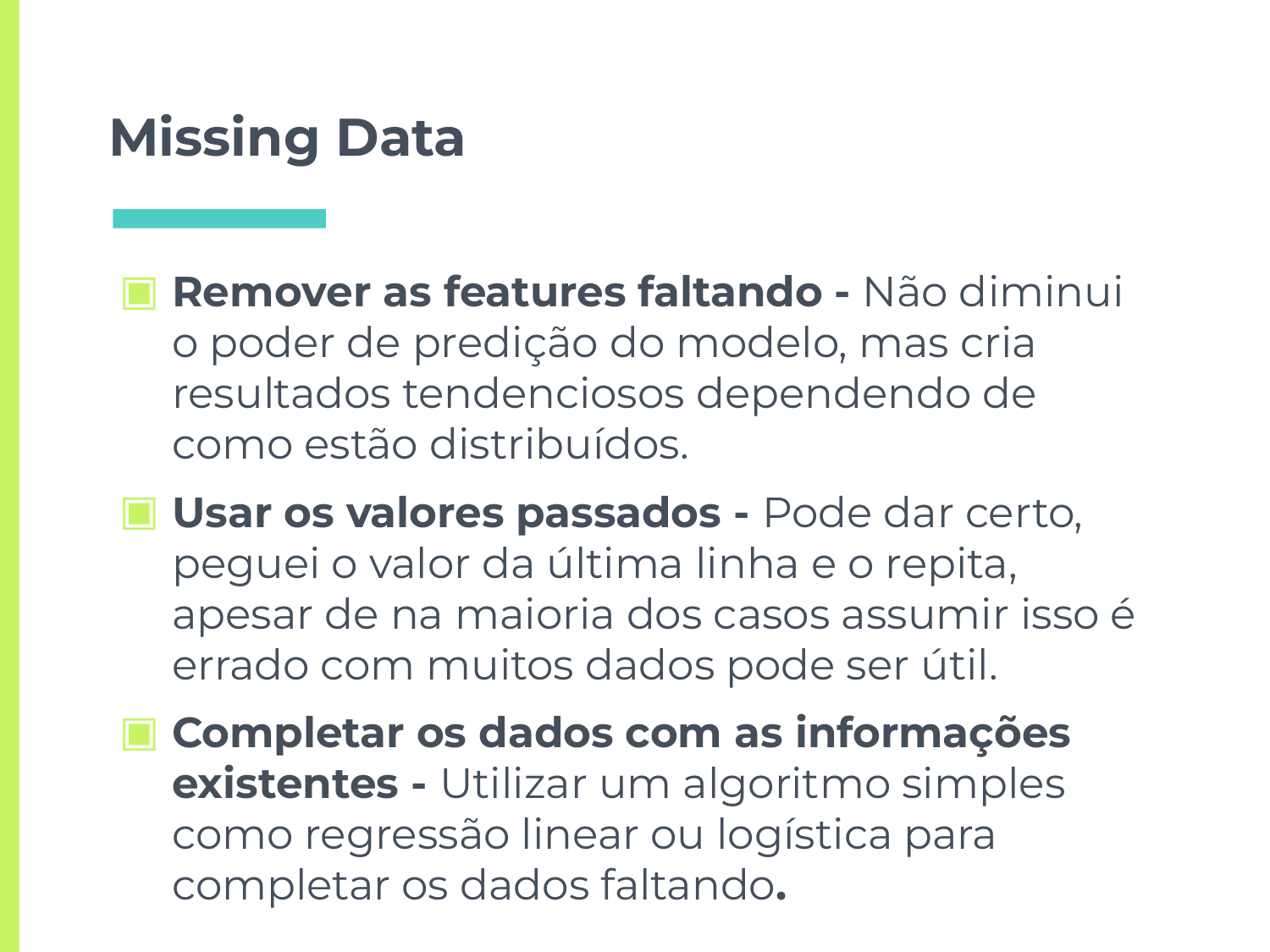

# Missing Data
Remover as features faltando - Não diminui o poder de predição do modelo, mas cria resultados tendenciosos dependendo de como estão distribuídos.
Usar os valores passados - Pode dar certo, peguei o valor da última linha e o repita, apesar de na maioria dos casos assumir isso é errado com muitos dados pode ser útil.
Completar os dados com as informações existentes - Utilizar um algoritmo simples como regressão linear ou logística para completar os dados faltando.